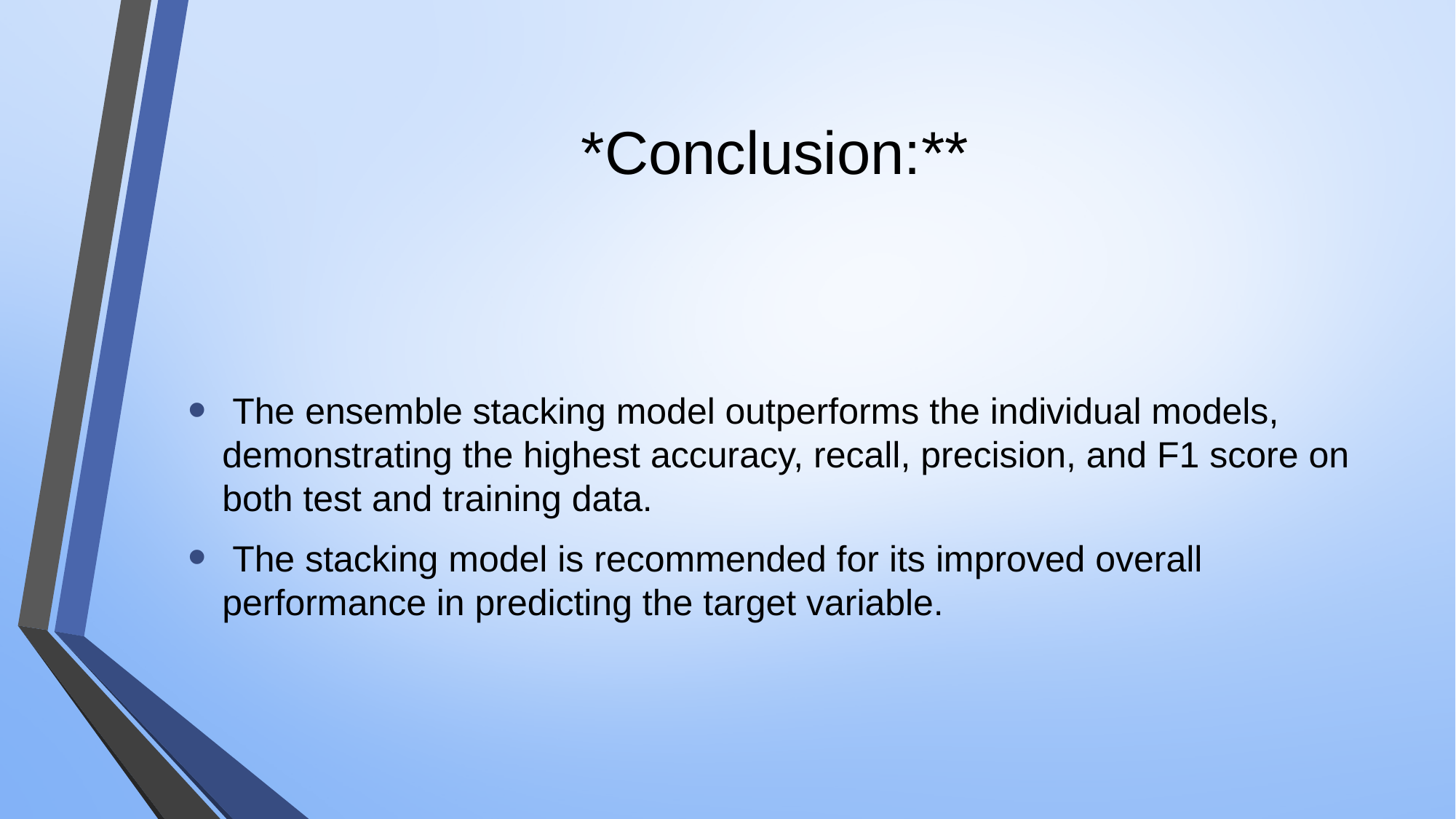

# *Conclusion:**
 The ensemble stacking model outperforms the individual models, demonstrating the highest accuracy, recall, precision, and F1 score on both test and training data.
 The stacking model is recommended for its improved overall performance in predicting the target variable.